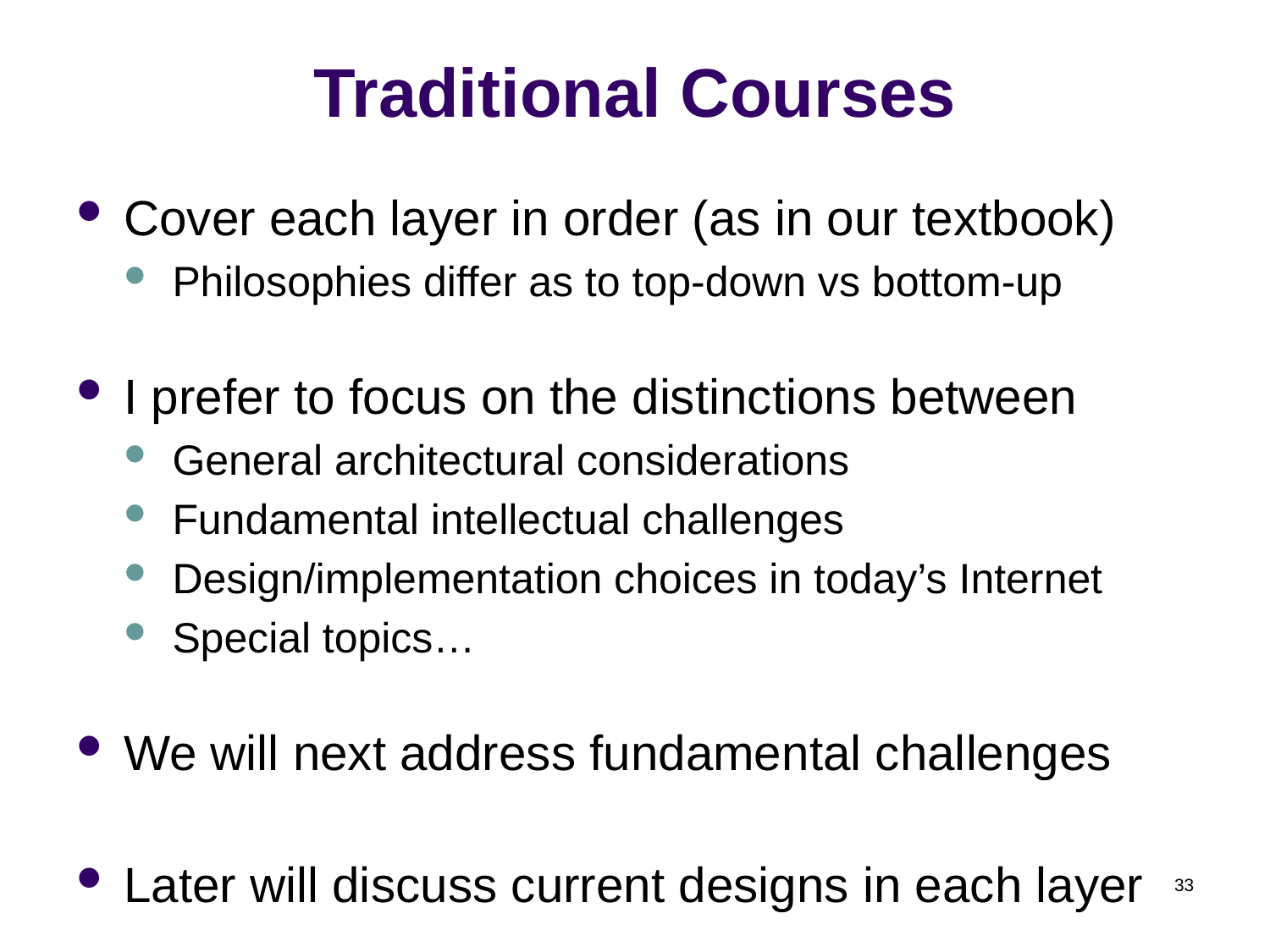

# Traditional Courses
Cover each layer in order (as in our textbook)
Philosophies differ as to top-down vs bottom-up

I prefer to focus on the distinctions between
General architectural considerations
Fundamental intellectual challenges
Design/implementation choices in today’s Internet
Special topics…

We will next address fundamental challenges

Later will discuss current designs in each layer
33